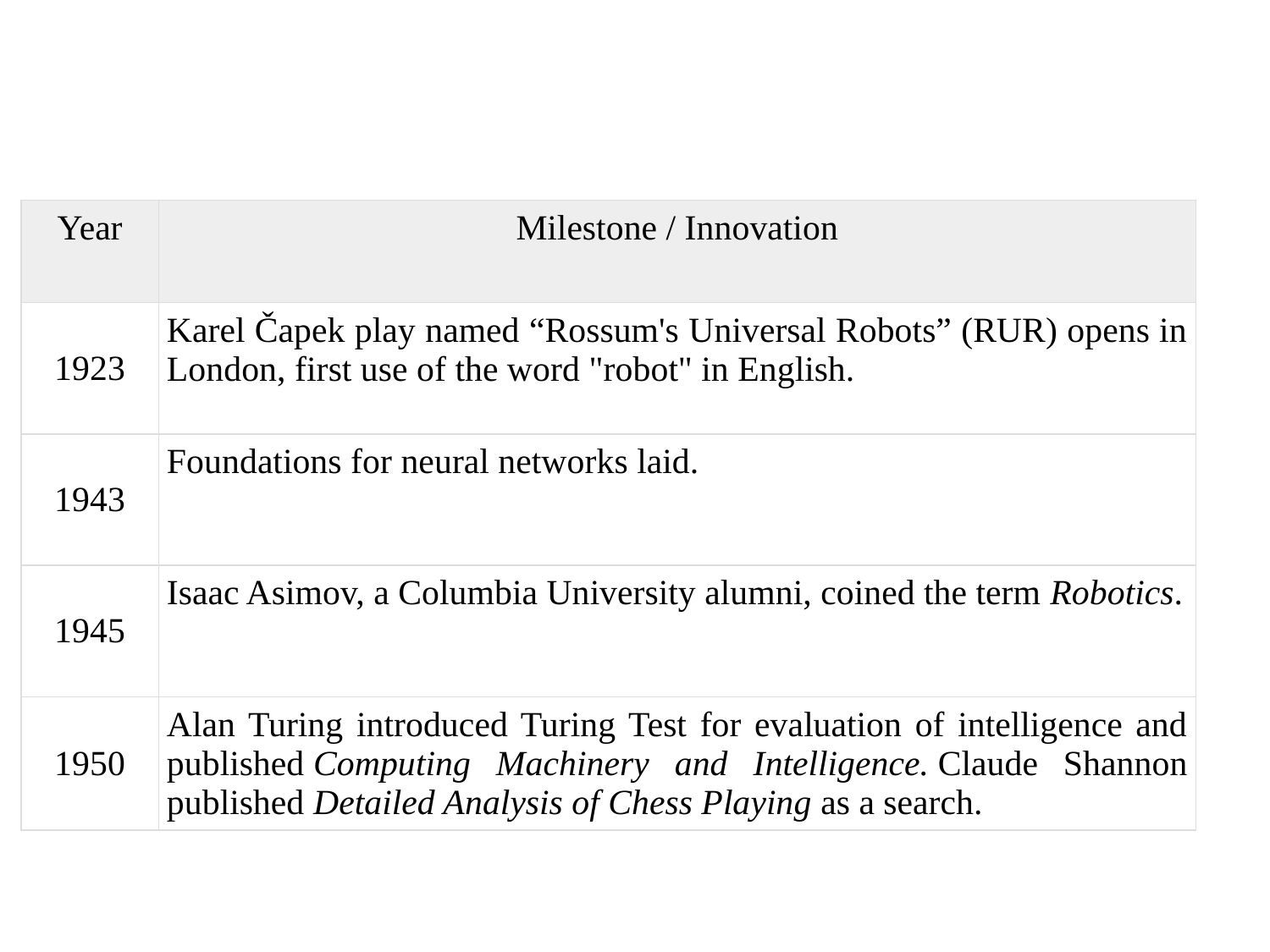

| Year | Milestone / Innovation |
| --- | --- |
| 1923 | Karel Čapek play named “Rossum's Universal Robots” (RUR) opens in London, first use of the word "robot" in English. |
| 1943 | Foundations for neural networks laid. |
| 1945 | Isaac Asimov, a Columbia University alumni, coined the term Robotics. |
| 1950 | Alan Turing introduced Turing Test for evaluation of intelligence and published Computing Machinery and Intelligence. Claude Shannon published Detailed Analysis of Chess Playing as a search. |